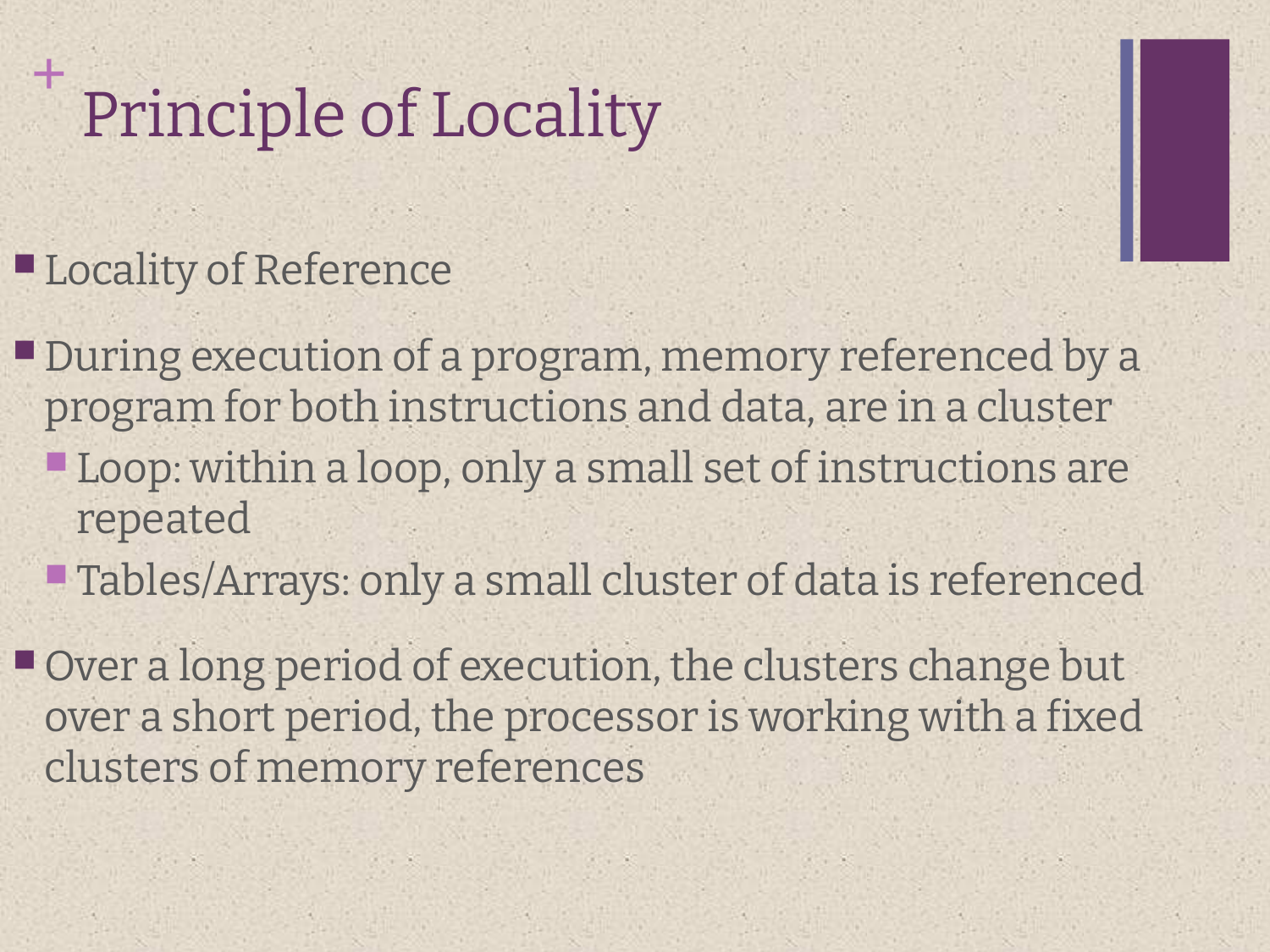

# Principle of Locality
Locality of Reference
During execution of a program, memory referenced by a program for both instructions and data, are in a cluster
Loop: within a loop, only a small set of instructions are repeated
Tables/Arrays: only a small cluster of data is referenced
Over a long period of execution, the clusters change but over a short period, the processor is working with a fixed clusters of memory references